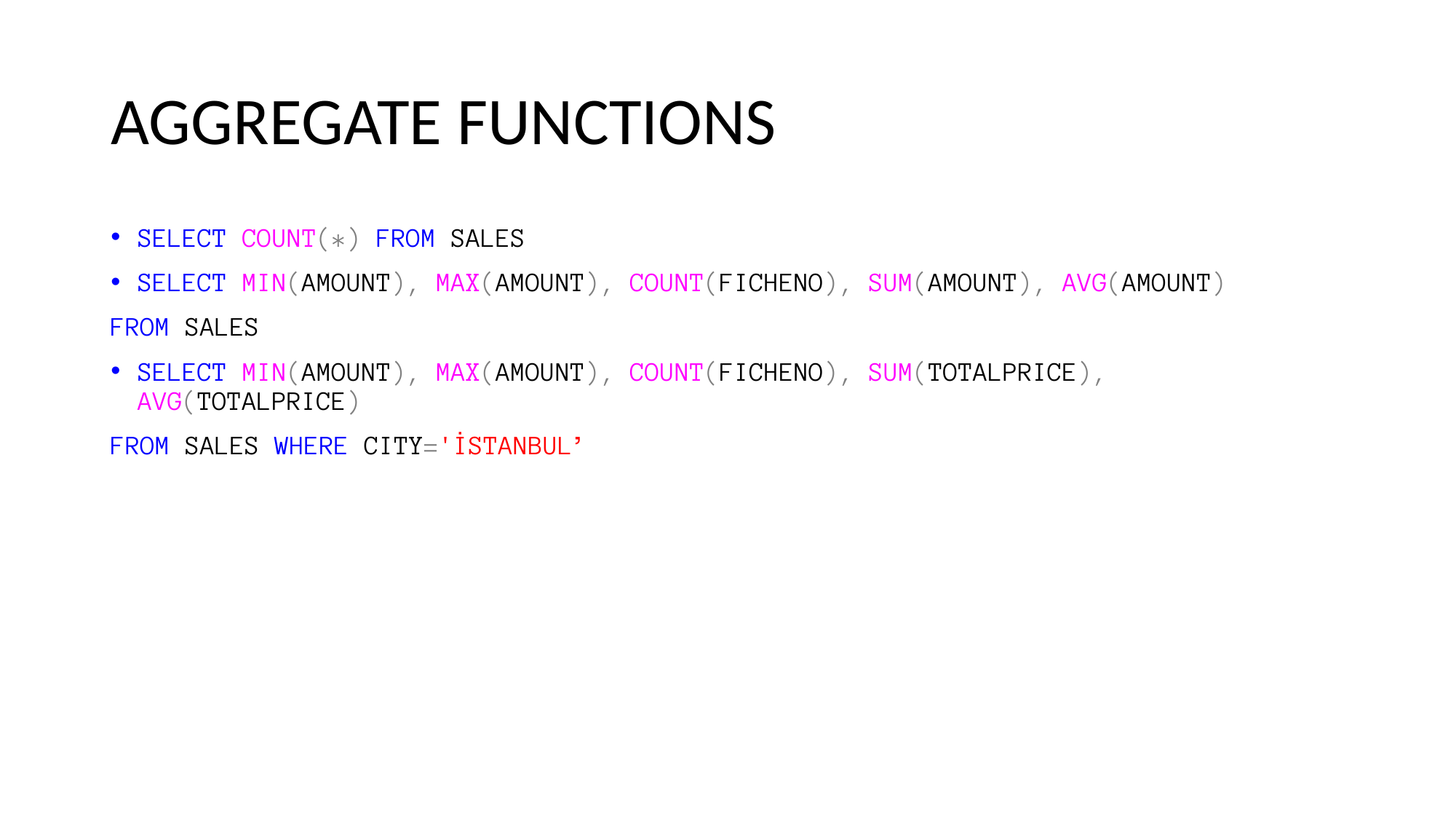

# AGGREGATE FUNCTIONS
SELECT COUNT(*) FROM SALES
SELECT MIN(AMOUNT), MAX(AMOUNT), COUNT(FICHENO), SUM(AMOUNT), AVG(AMOUNT)
FROM SALES
SELECT MIN(AMOUNT), MAX(AMOUNT), COUNT(FICHENO), SUM(TOTALPRICE), AVG(TOTALPRICE)
FROM SALES WHERE CITY='İSTANBUL’